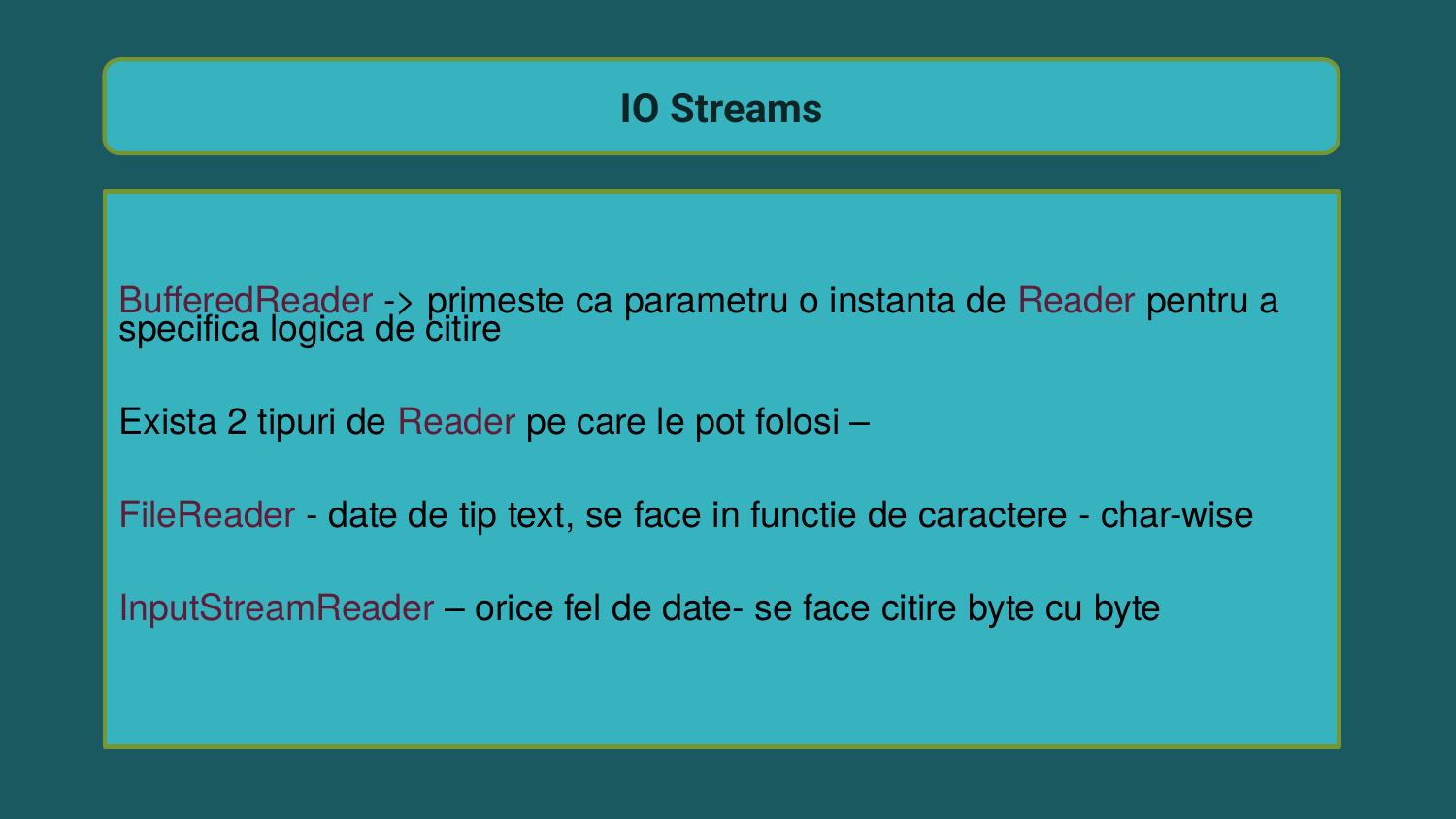

IO Streams

BufferedReader -> primeste ca parametru o instanta de Reader pentru a specifica logica de citire
Exista 2 tipuri de Reader pe care le pot folosi –
FileReader - date de tip text, se face in functie de caractere - char-wise
InputStreamReader – orice fel de date- se face citire byte cu byte